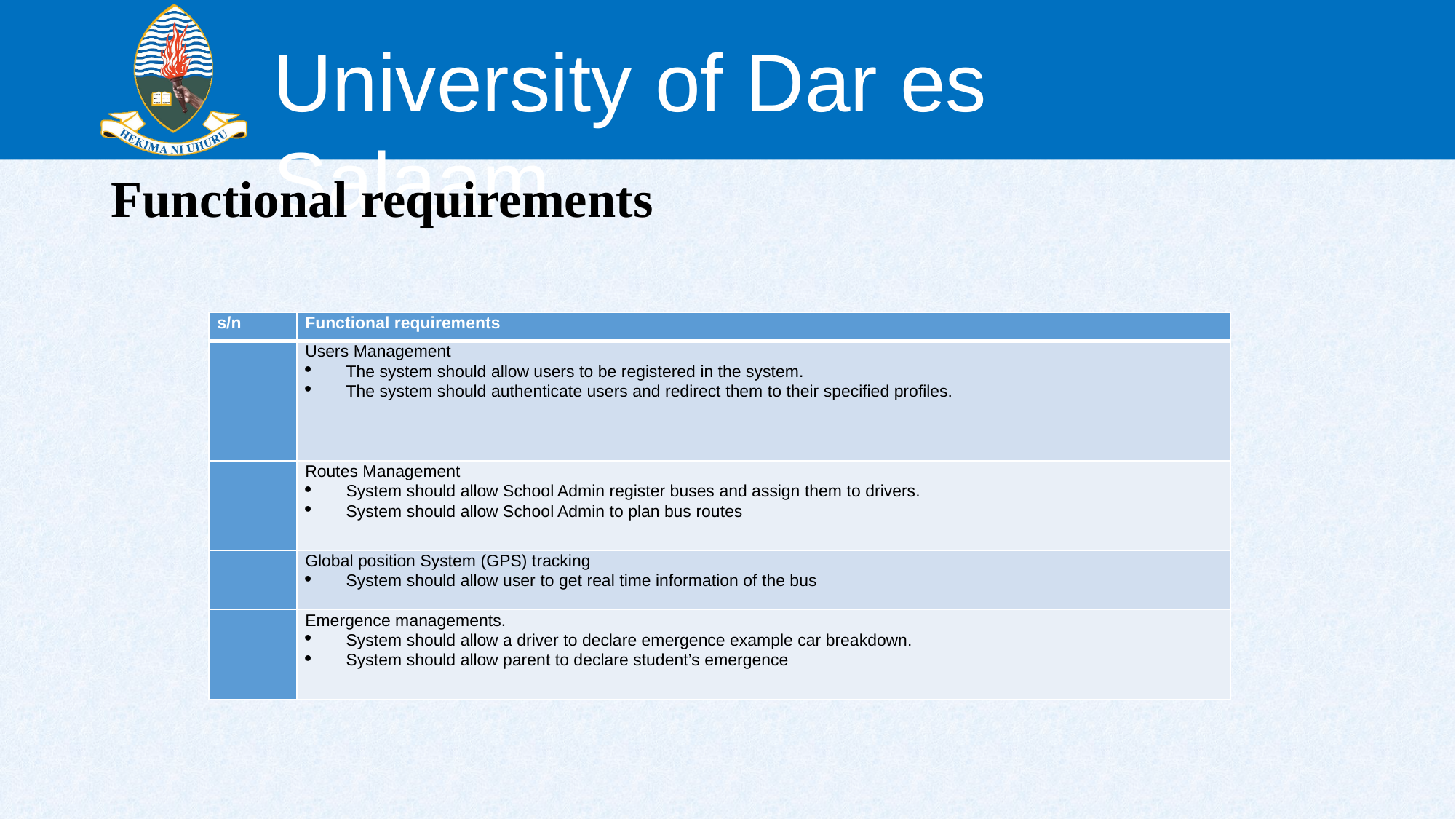

# Functional requirements

| s/n | Functional requirements |
| --- | --- |
|  | Users Management The system should allow users to be registered in the system. The system should authenticate users and redirect them to their specified profiles. |
|  | Routes Management System should allow School Admin register buses and assign them to drivers. System should allow School Admin to plan bus routes |
|  | Global position System (GPS) tracking System should allow user to get real time information of the bus |
|  | Emergence managements. System should allow a driver to declare emergence example car breakdown. System should allow parent to declare student’s emergence |